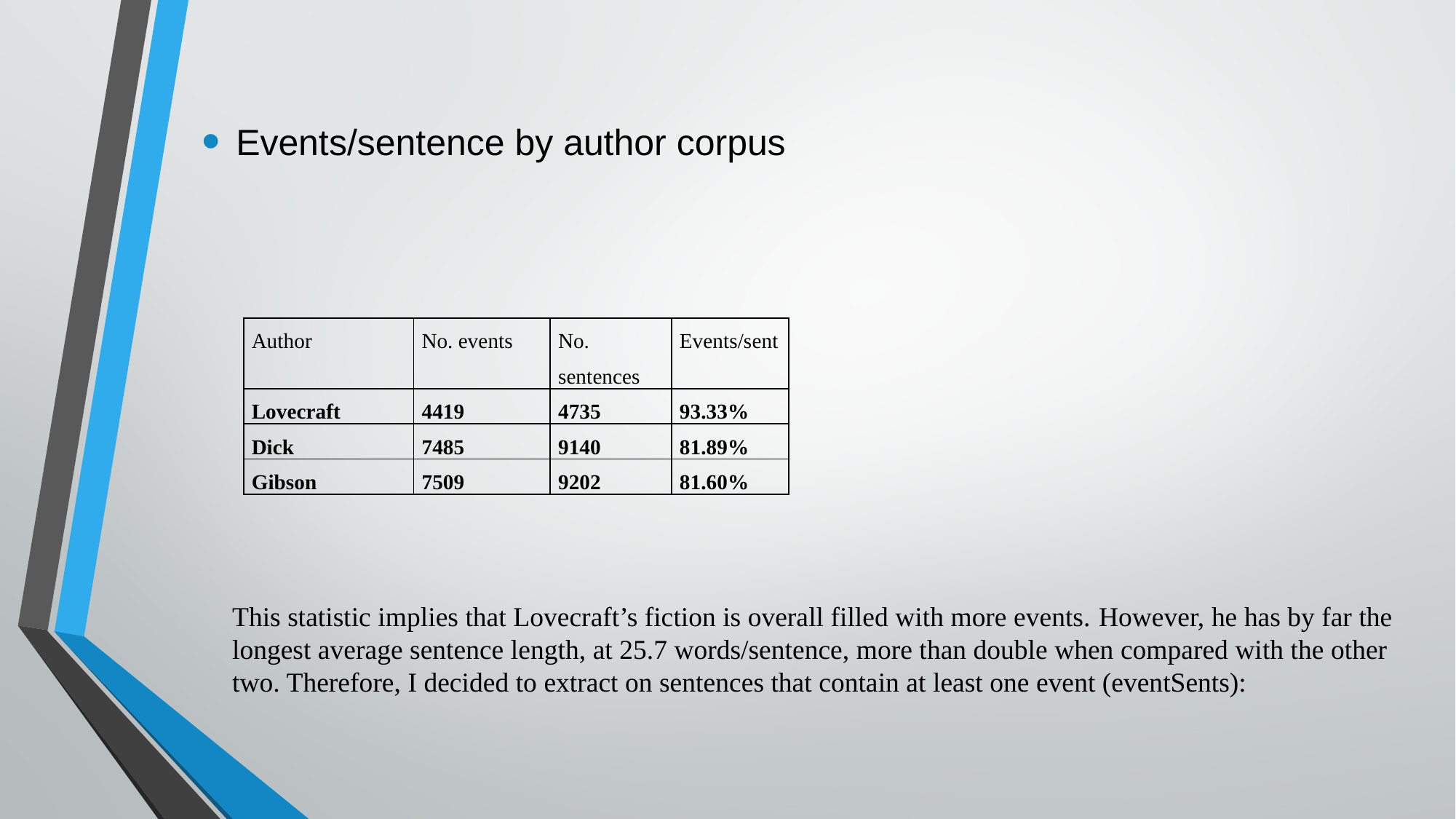

Events/sentence by author corpus
| Author | No. events | No. sentences | Events/sent |
| --- | --- | --- | --- |
| Lovecraft | 4419 | 4735 | 93.33% |
| Dick | 7485 | 9140 | 81.89% |
| Gibson | 7509 | 9202 | 81.60% |
This statistic implies that Lovecraft’s fiction is overall filled with more events. However, he has by far the longest average sentence length, at 25.7 words/sentence, more than double when compared with the other two. Therefore, I decided to extract on sentences that contain at least one event (eventSents):